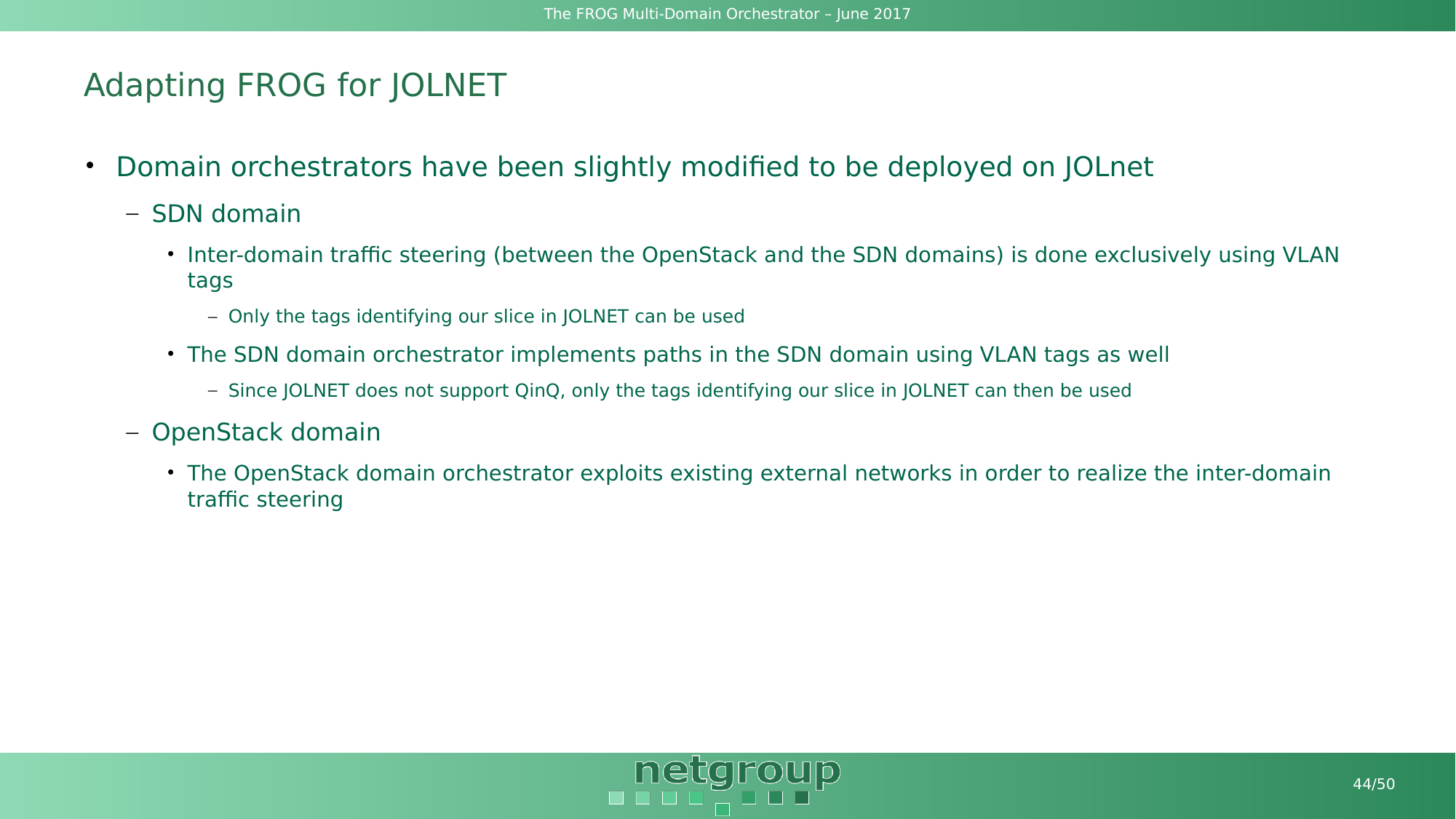

# Adapting FROG for JOLNET
Domain orchestrators have been slightly modified to be deployed on JOLnet
SDN domain
Inter-domain traffic steering (between the OpenStack and the SDN domains) is done exclusively using VLAN tags
Only the tags identifying our slice in JOLNET can be used
The SDN domain orchestrator implements paths in the SDN domain using VLAN tags as well
Since JOLNET does not support QinQ, only the tags identifying our slice in JOLNET can then be used
OpenStack domain
The OpenStack domain orchestrator exploits existing external networks in order to realize the inter-domain traffic steering